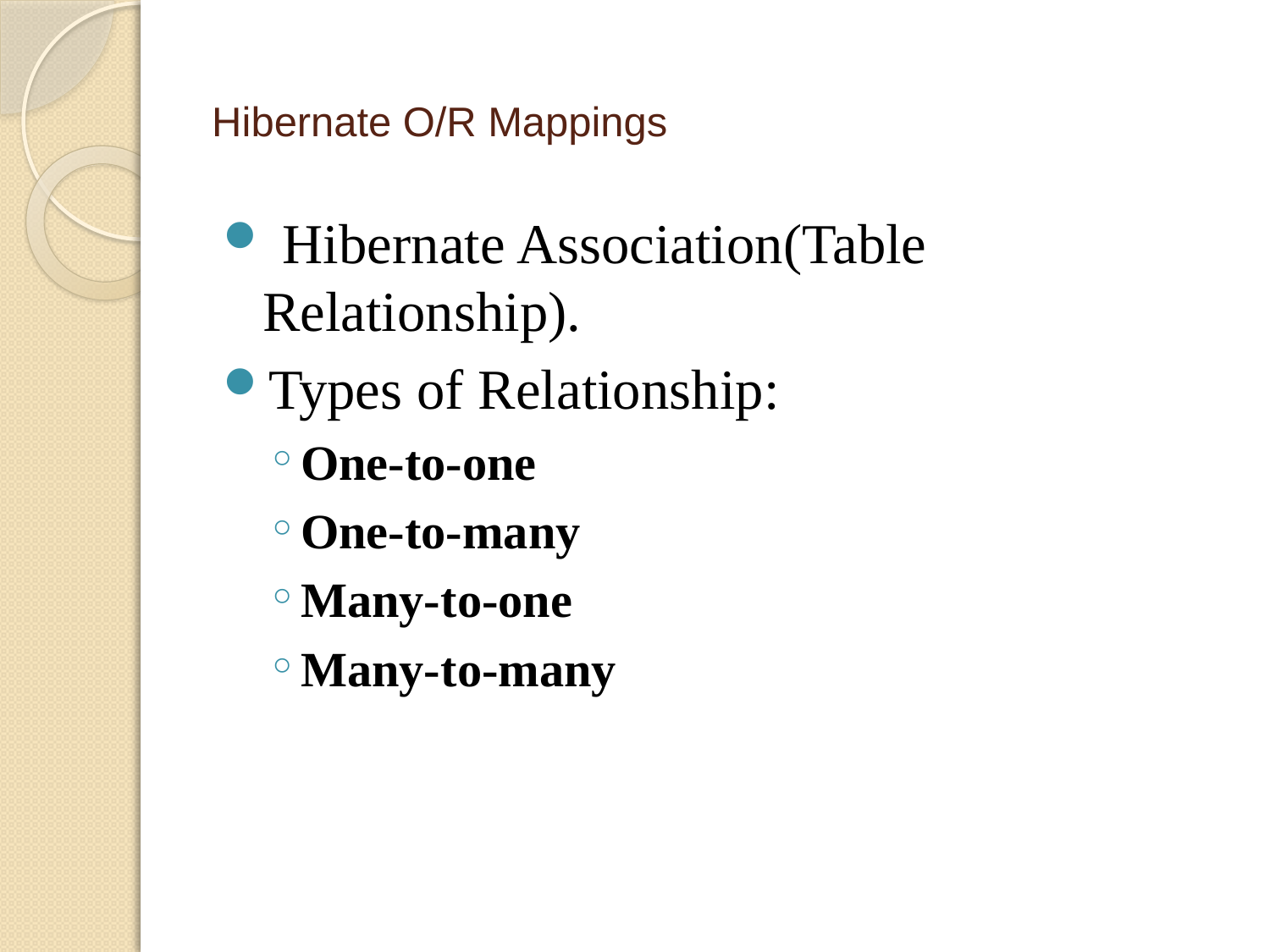

# Hibernate O/R Mappings
 Hibernate Association(Table Relationship).
Types of Relationship:
One-to-one
One-to-many
Many-to-one
Many-to-many